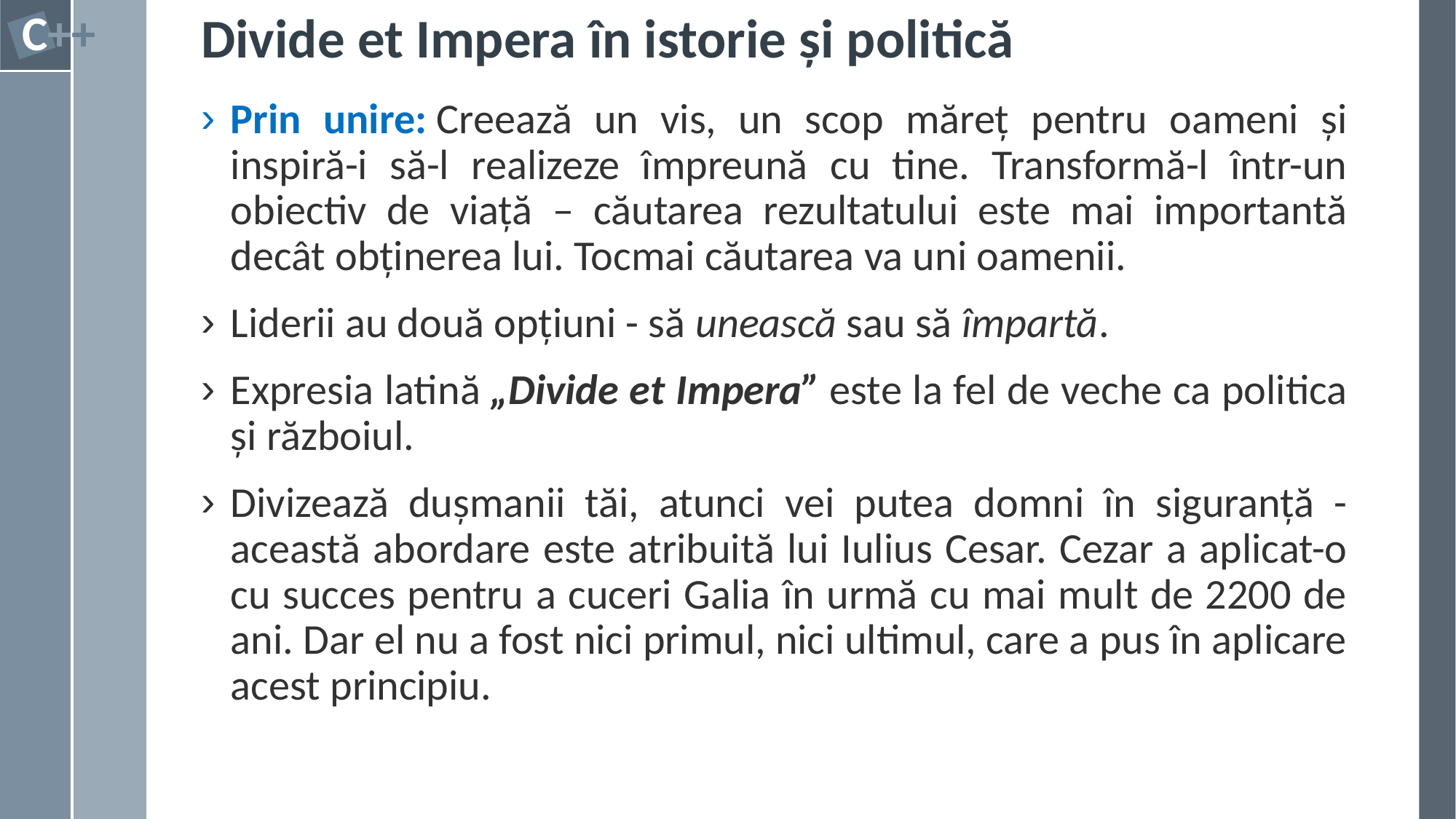

# Divide et Impera în istorie și politică
Prin unire: Creează un vis, un scop măreț pentru oameni și inspiră-i să-l realizeze împreună cu tine. Transformă-l într-un obiectiv de viață – căutarea rezultatului este mai importantă decât obținerea lui. Tocmai căutarea va uni oamenii.
Liderii au două opțiuni - să unească sau să împartă.
Expresia latină „Divide et Impera” este la fel de veche ca politica și războiul.
Divizează dușmanii tăi, atunci vei putea domni în siguranță - această abordare este atribuită lui Iulius Cesar. Cezar a aplicat-o cu succes pentru a cuceri Galia în urmă cu mai mult de 2200 de ani. Dar el nu a fost nici primul, nici ultimul, care a pus în aplicare acest principiu.